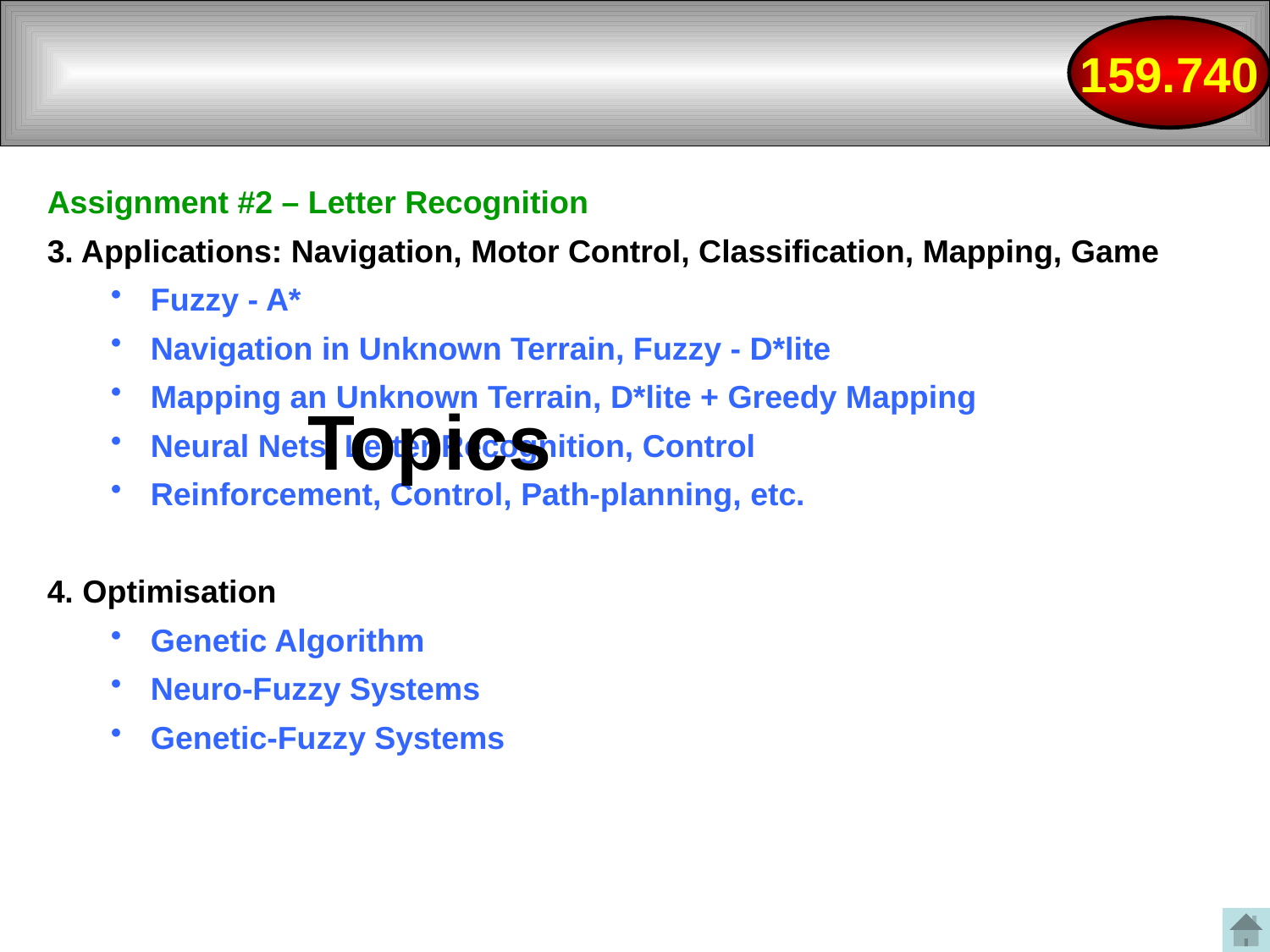

Assignment #2 – Letter Recognition
3. Applications: Navigation, Motor Control, Classification, Mapping, Game
Fuzzy - A*
Navigation in Unknown Terrain, Fuzzy - D*lite
Mapping an Unknown Terrain, D*lite + Greedy Mapping
Neural Nets, Letter Recognition, Control
Reinforcement, Control, Path-planning, etc.

4. Optimisation
Genetic Algorithm
Neuro-Fuzzy Systems
Genetic-Fuzzy Systems

# Topics